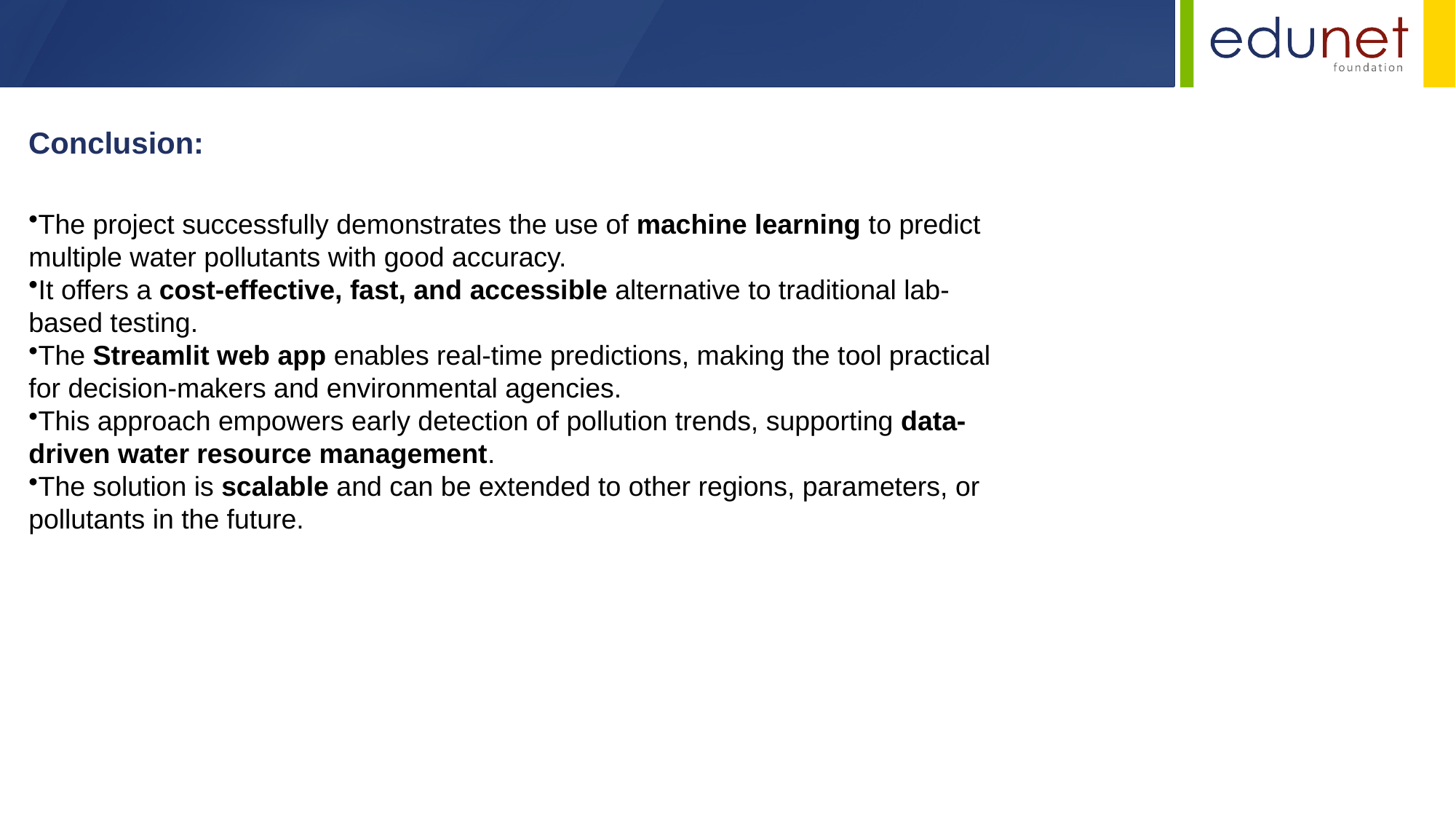

Conclusion:
The project successfully demonstrates the use of machine learning to predict multiple water pollutants with good accuracy.
It offers a cost-effective, fast, and accessible alternative to traditional lab-based testing.
The Streamlit web app enables real-time predictions, making the tool practical for decision-makers and environmental agencies.
This approach empowers early detection of pollution trends, supporting data-driven water resource management.
The solution is scalable and can be extended to other regions, parameters, or pollutants in the future.